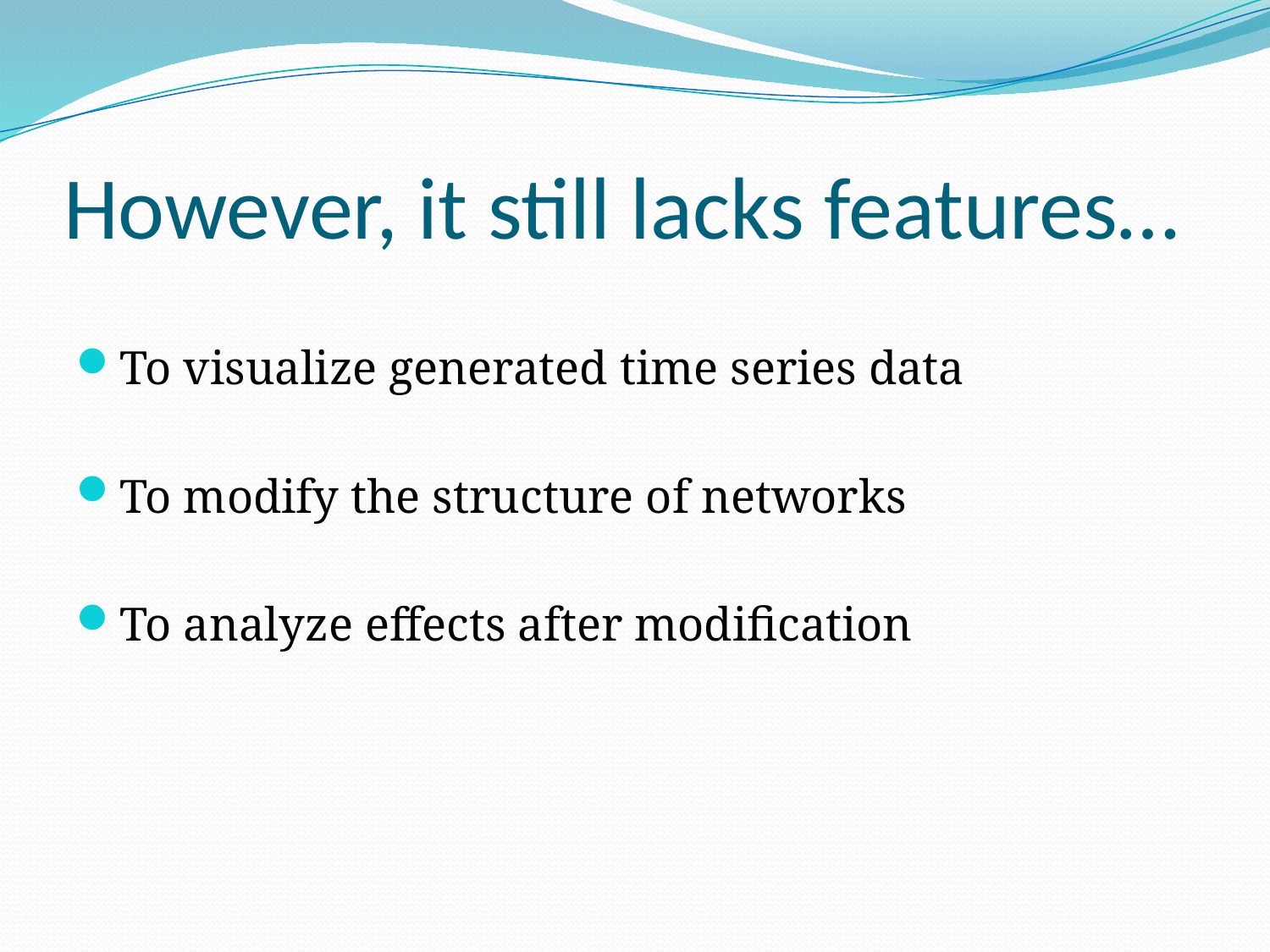

# However, it still lacks features…

To visualize generated time series data

To modify the structure of networks

To analyze effects after modification